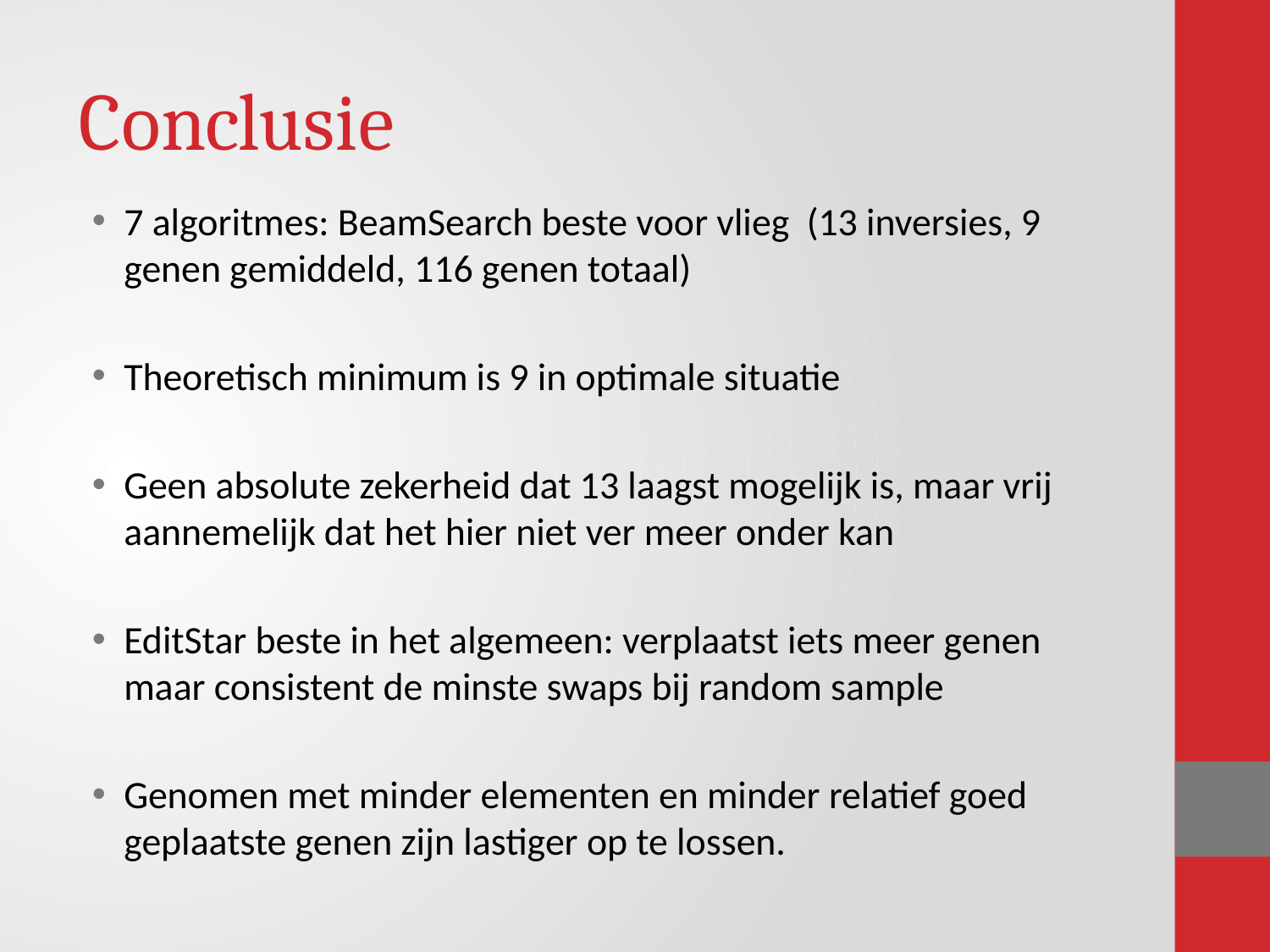

# Conclusie
7 algoritmes: BeamSearch beste voor vlieg  (13 inversies, 9 genen gemiddeld, 116 genen totaal)

Theoretisch minimum is 9 in optimale situatie

Geen absolute zekerheid dat 13 laagst mogelijk is, maar vrij aannemelijk dat het hier niet ver meer onder kan

EditStar beste in het algemeen: verplaatst iets meer genen maar consistent de minste swaps bij random sample

Genomen met minder elementen en minder relatief goed geplaatste genen zijn lastiger op te lossen.